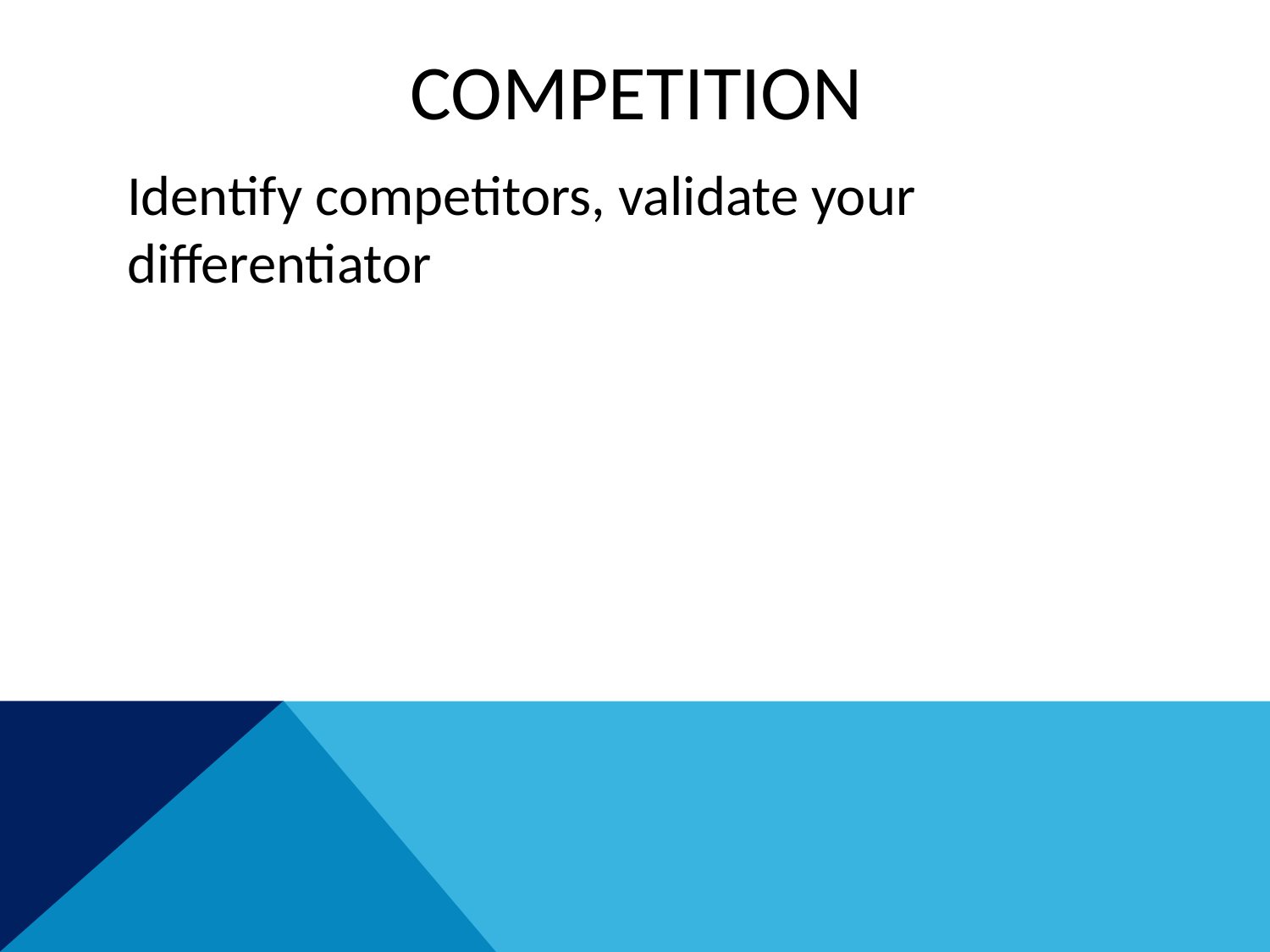

# COMPETITION
Identify competitors, validate your differentiator